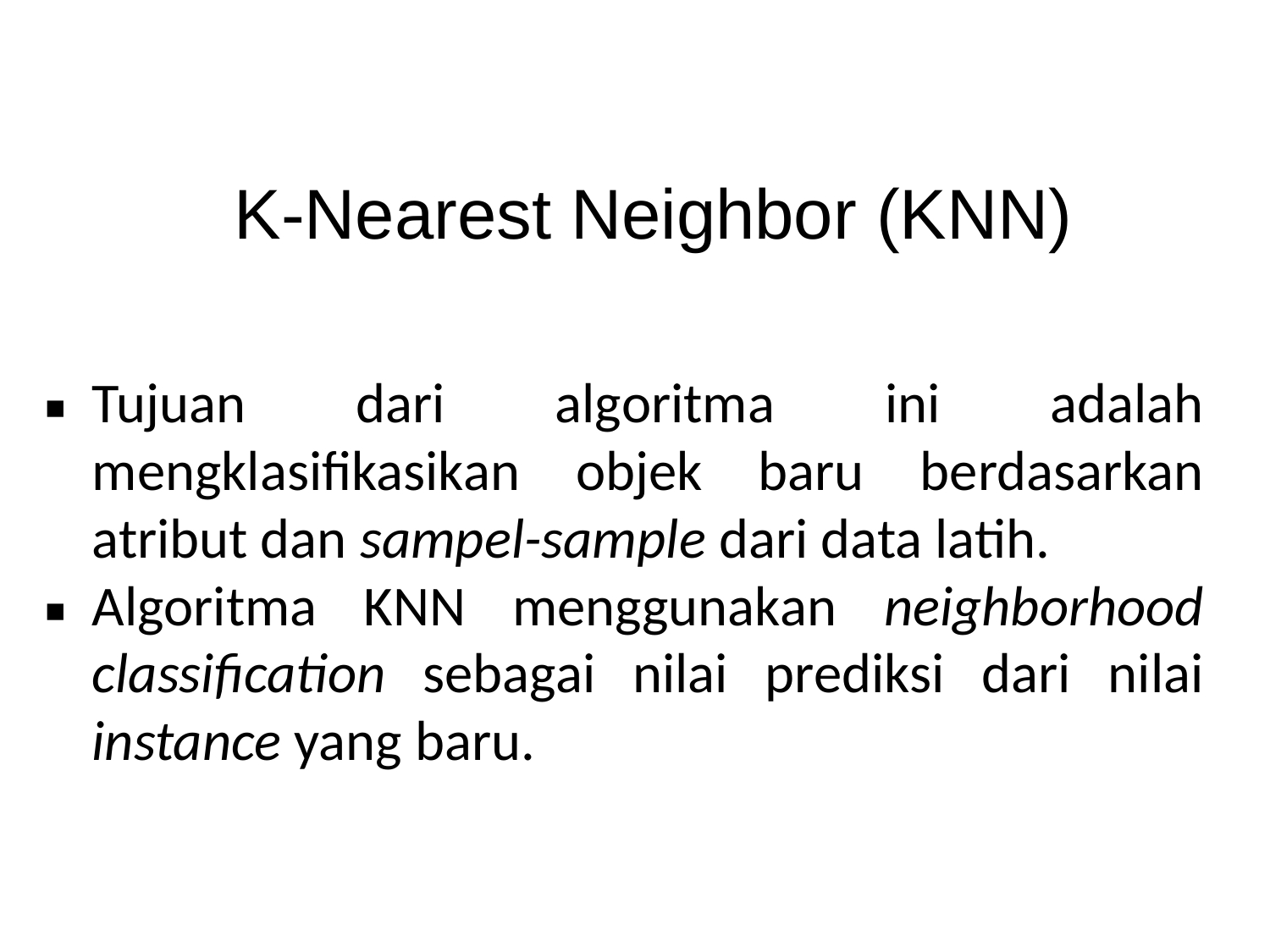

# K-Nearest Neighbor (KNN)
Tujuan dari algoritma ini adalah mengklasifikasikan objek baru berdasarkan atribut dan sampel-sample dari data latih.
Algoritma KNN menggunakan neighborhood classification sebagai nilai prediksi dari nilai instance yang baru.